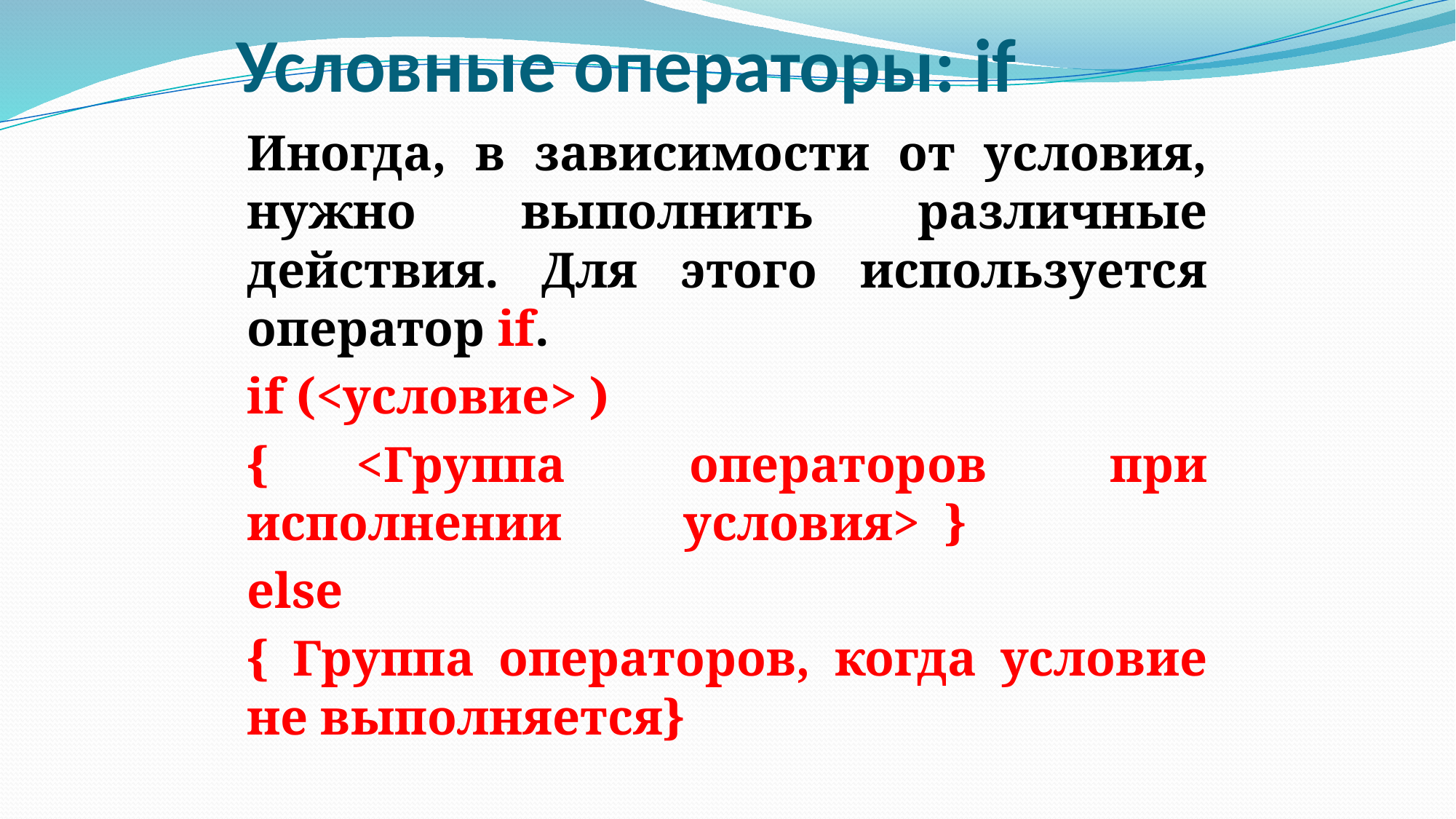

# Условные операторы: if
Иногда, в зависимости от условия, нужно выполнить различные действия. Для этого используется оператор if.
if (<условие> )
{	<Группа операторов при исполнении 	условия>  }
else
{ Группа операторов, когда условие не выполняется}